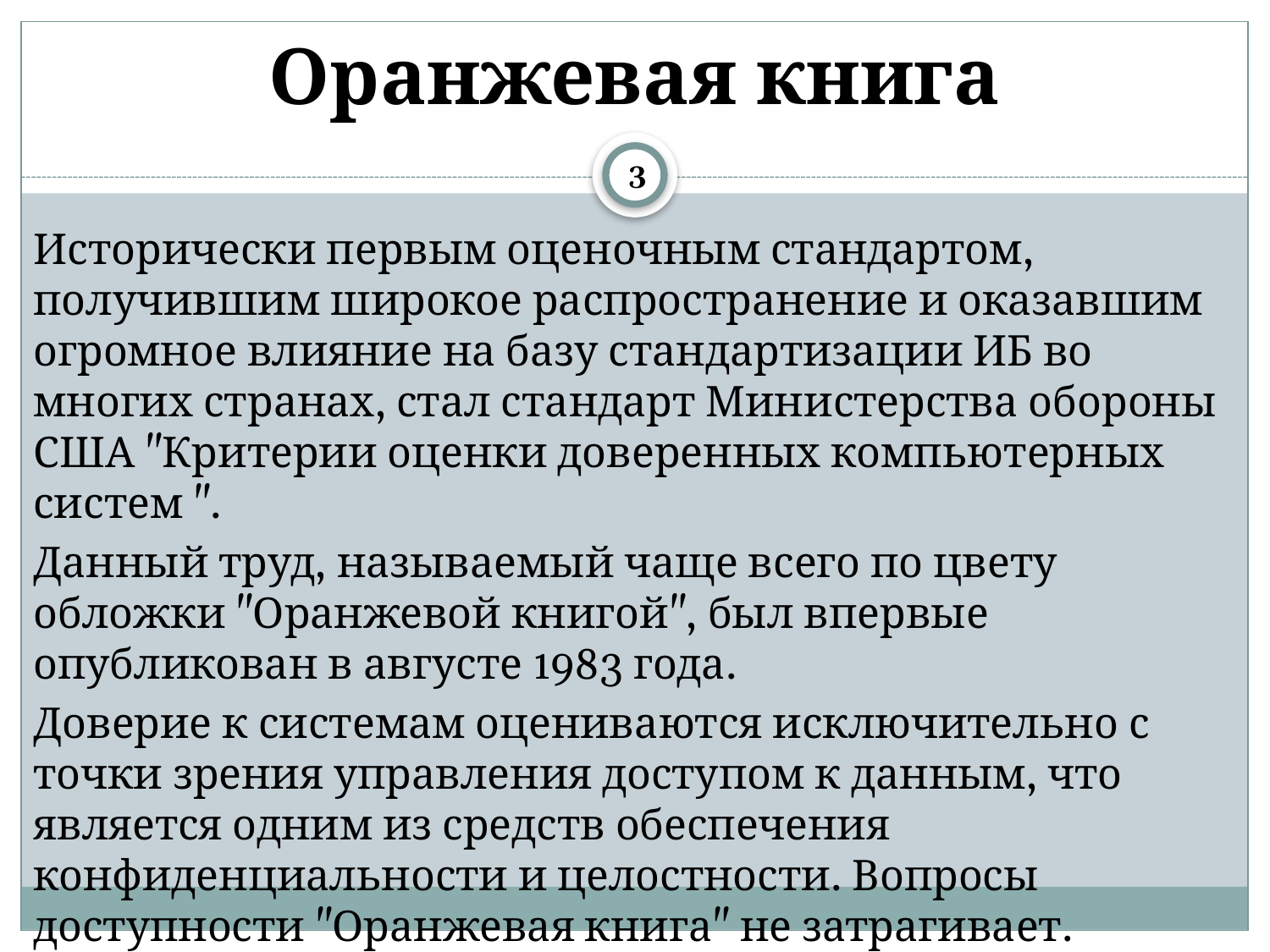

# Оранжевая книга
3
Исторически первым оценочным стандартом, получившим широкое распространение и оказавшим огромное влияние на базу стандартизации ИБ во многих странах, стал стандарт Министерства обороны США "Критерии оценки доверенных компьютерных систем ".
Данный труд, называемый чаще всего по цвету обложки "Оранжевой книгой", был впервые опубликован в августе 1983 года.
Доверие к системам оцениваются исключительно с точки зрения управления доступом к данным, что является одним из средств обеспечения конфиденциальности и целостности. Вопросы доступности "Оранжевая книга" не затрагивает.